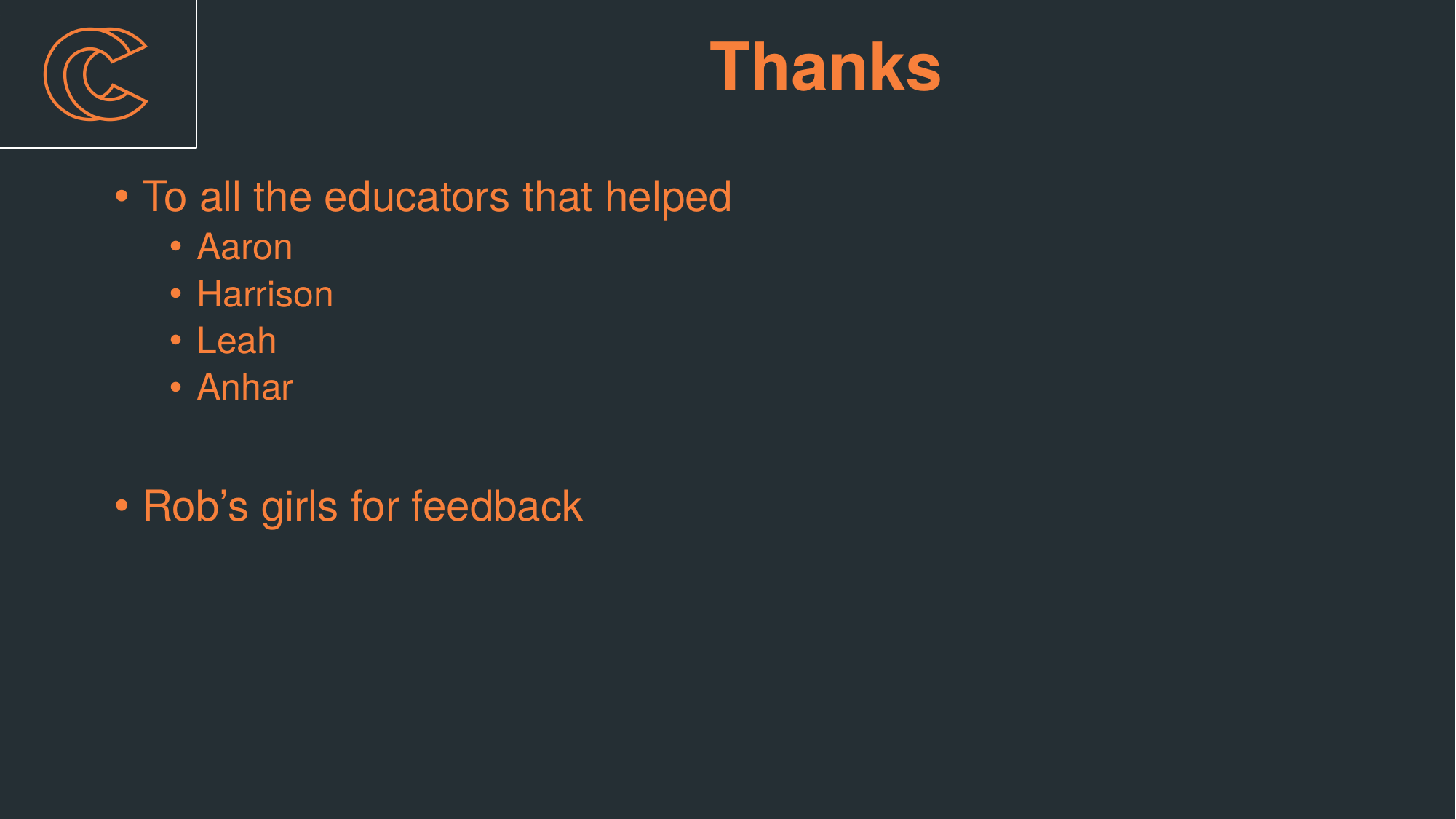

# Thanks
To all the educators that helped
Aaron
Harrison
Leah
Anhar

Rob’s girls for feedback